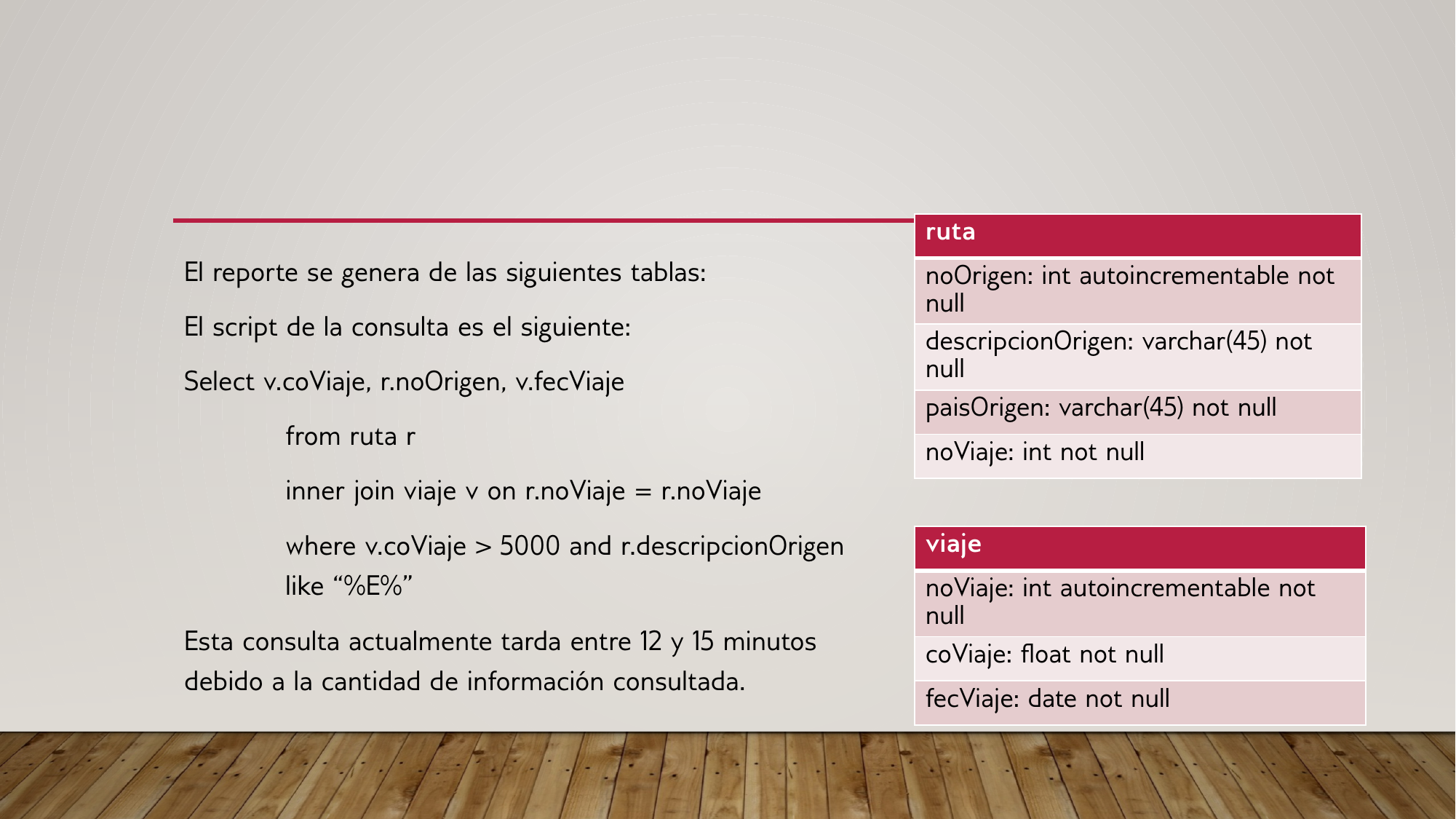

| ruta |
| --- |
| noOrigen: int autoincrementable not null |
| descripcionOrigen: varchar(45) not null |
| paisOrigen: varchar(45) not null |
| noViaje: int not null |
El reporte se genera de las siguientes tablas:
El script de la consulta es el siguiente:
Select v.coViaje, r.noOrigen, v.fecViaje
	from ruta r
	inner join viaje v on r.noViaje = r.noViaje
	where v.coViaje > 5000 and r.descripcionOrigen 	like “%E%”
Esta consulta actualmente tarda entre 12 y 15 minutos debido a la cantidad de información consultada.
| viaje |
| --- |
| noViaje: int autoincrementable not null |
| coViaje: float not null |
| fecViaje: date not null |